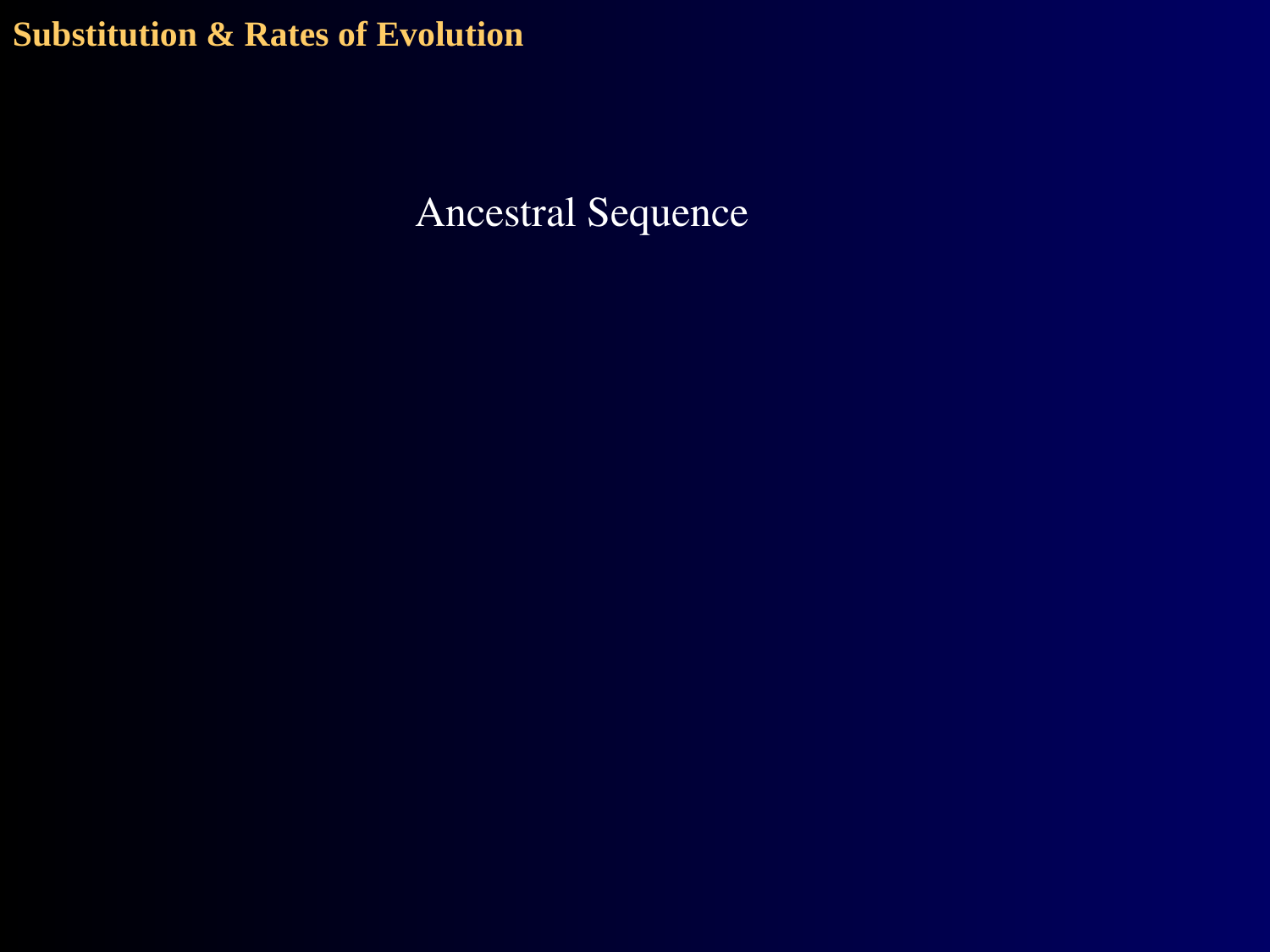

Substitution & Rates of Evolution
Ancestral Sequence